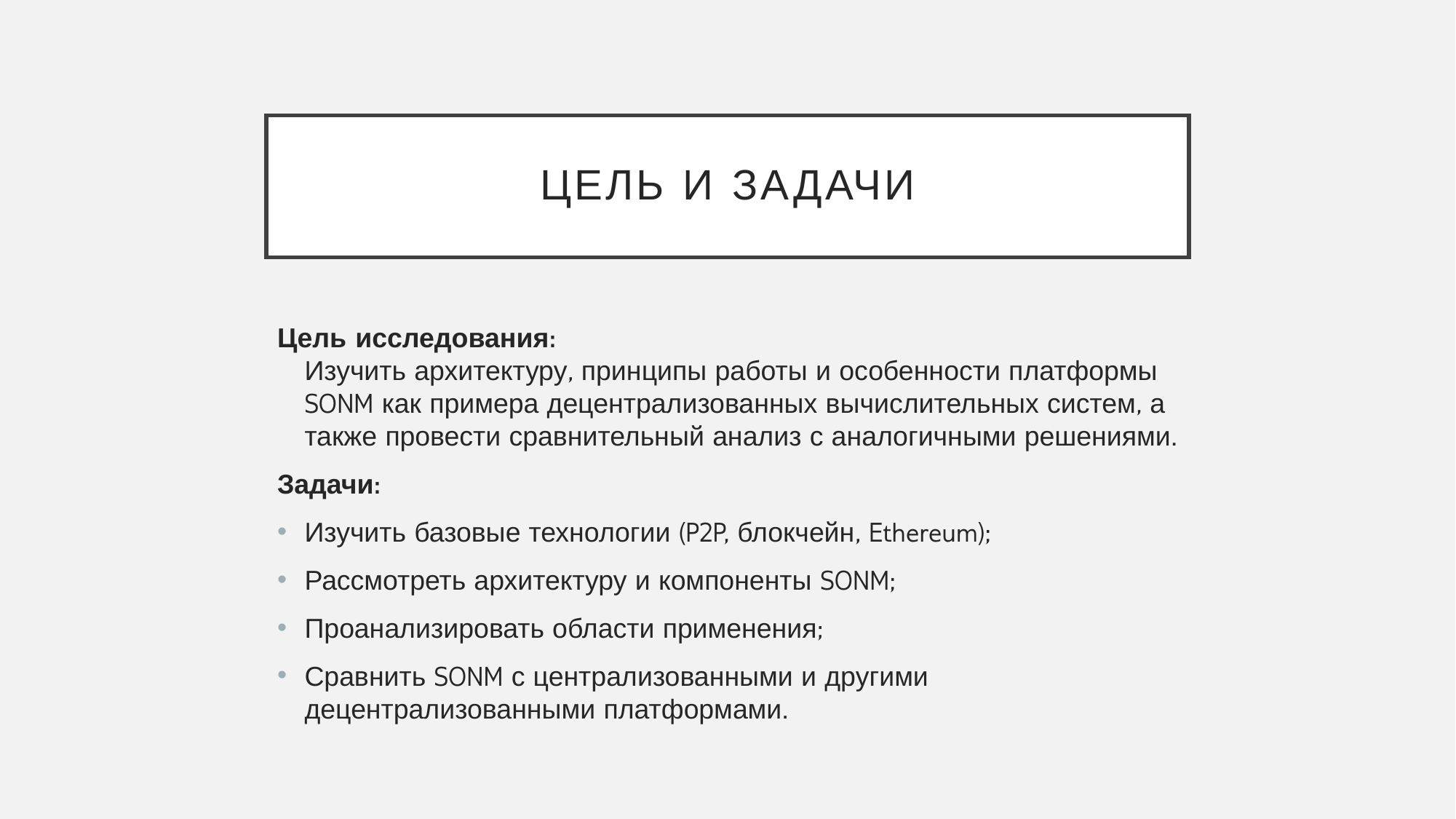

# Цель и задачи
Цель исследования:
Изучить архитектуру, принципы работы и особенности платформы SONM как примера децентрализованных вычислительных систем, а также провести сравнительный анализ с аналогичными решениями.
Задачи:
Изучить базовые технологии (P2P, блокчейн, Ethereum);
Рассмотреть архитектуру и компоненты SONM;
Проанализировать области применения;
Сравнить SONM с централизованными и другими децентрализованными платформами.